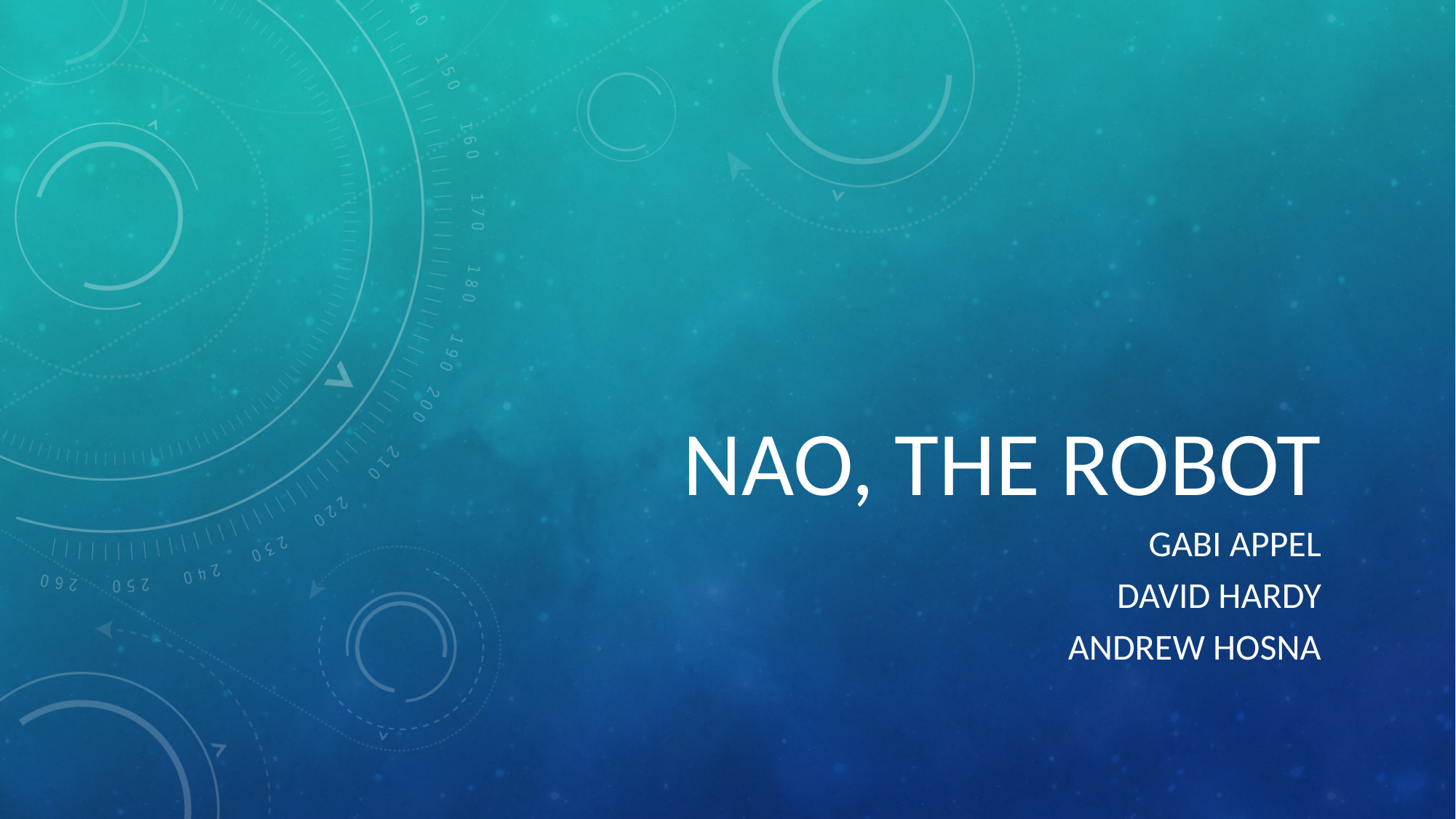

Nao, the robot
Gabi appel
David hardy
Andrew hosna